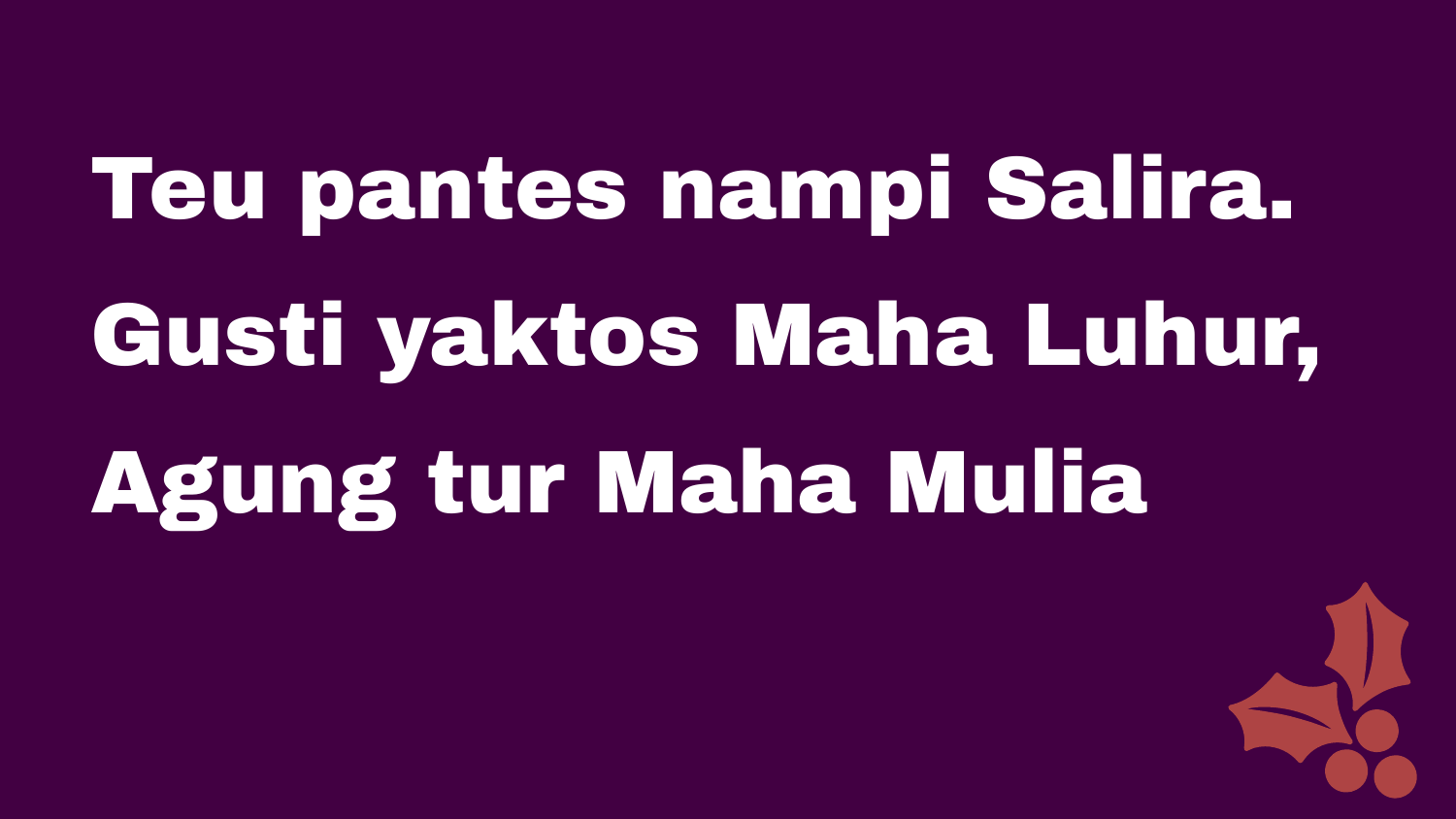

Teu pantes nampi Salira.
Gusti yaktos Maha Luhur,
Agung tur Maha Mulia